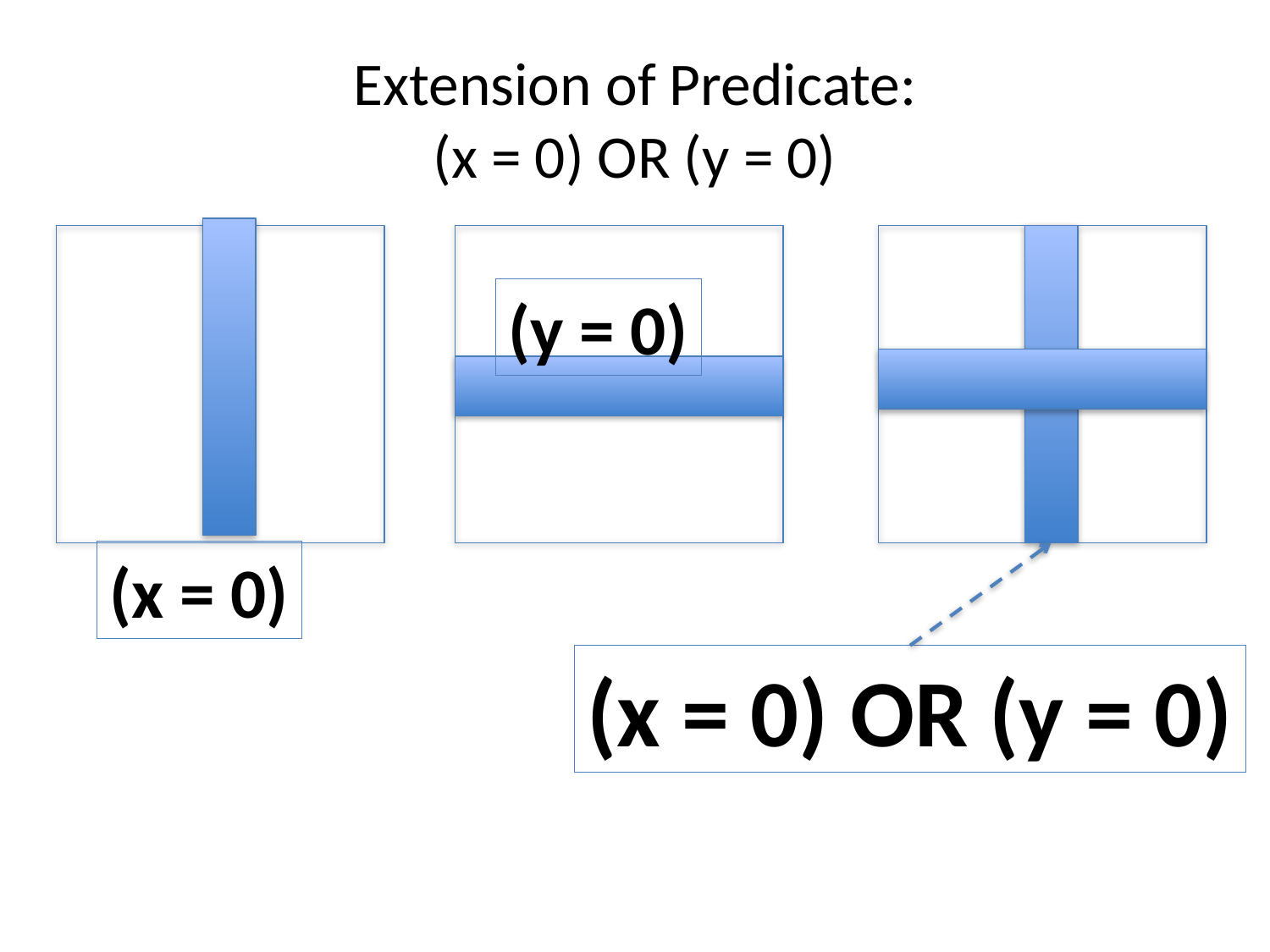

# Extension of Predicate: (x = 0) OR (y = 0)

(y = 0)

(x = 0)
(x = 0) OR (y = 0)